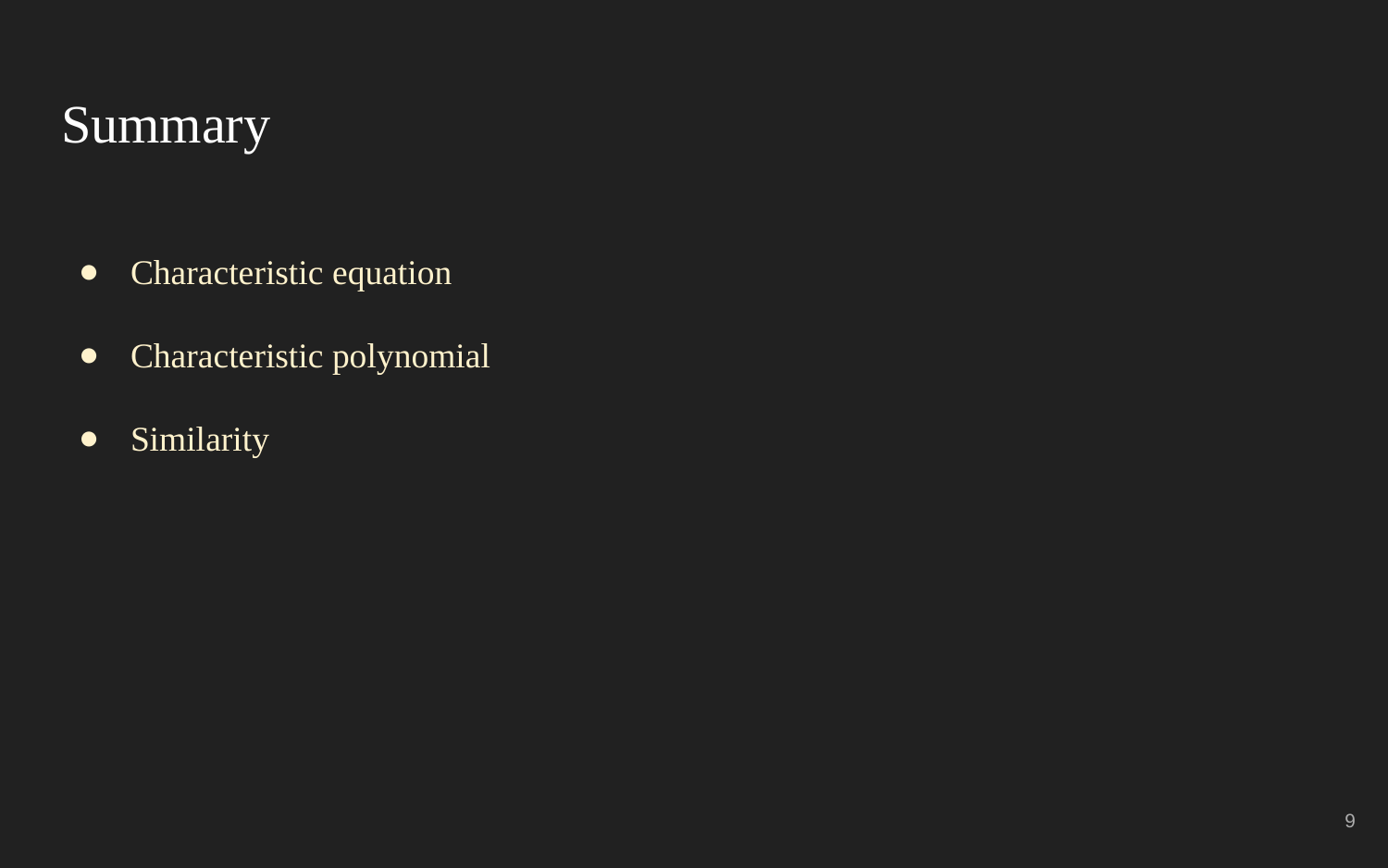

# Summary
Characteristic equation
Characteristic polynomial
Similarity
9